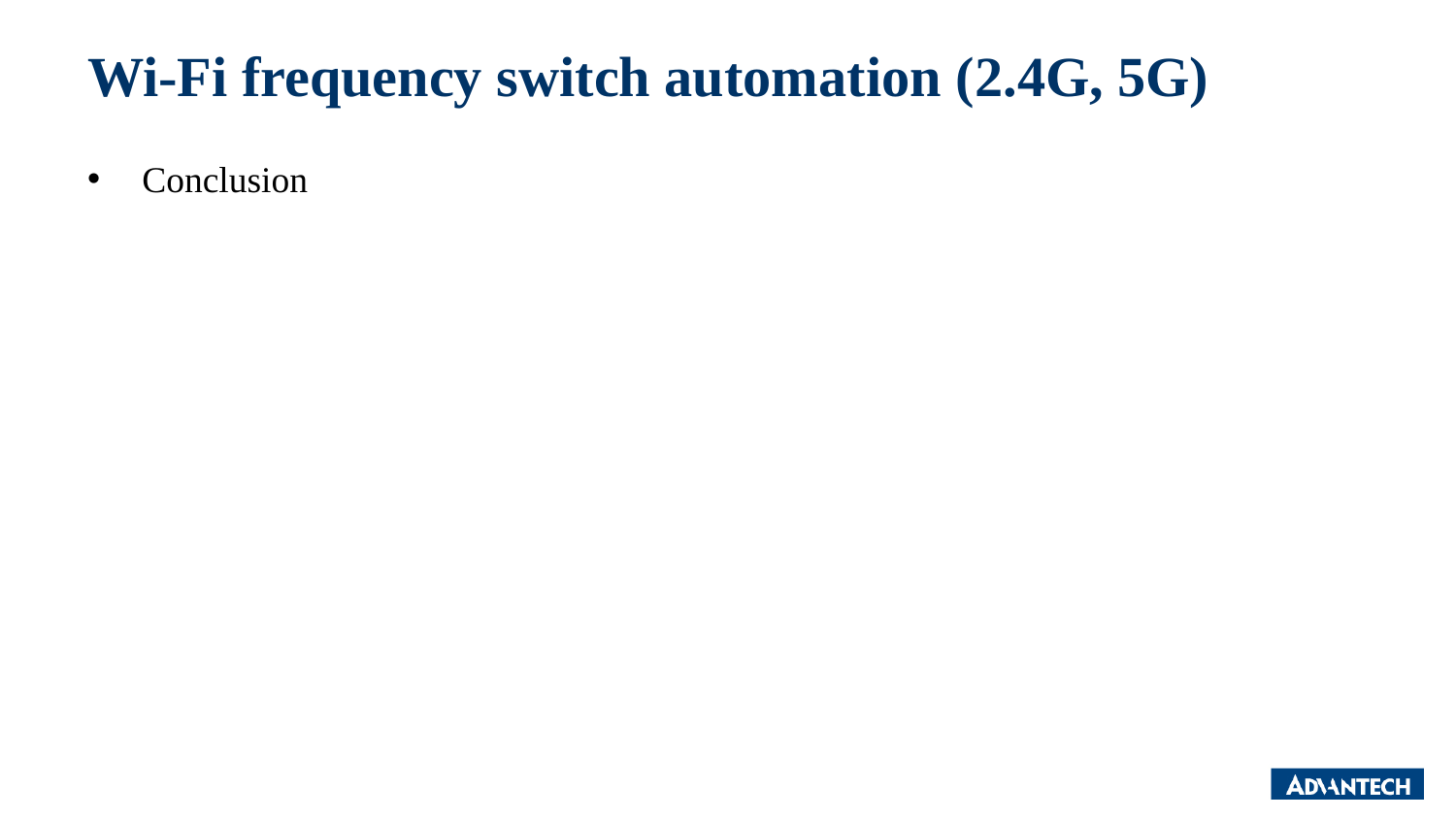

# Wi-Fi frequency switch automation (2.4G, 5G)
Conclusion